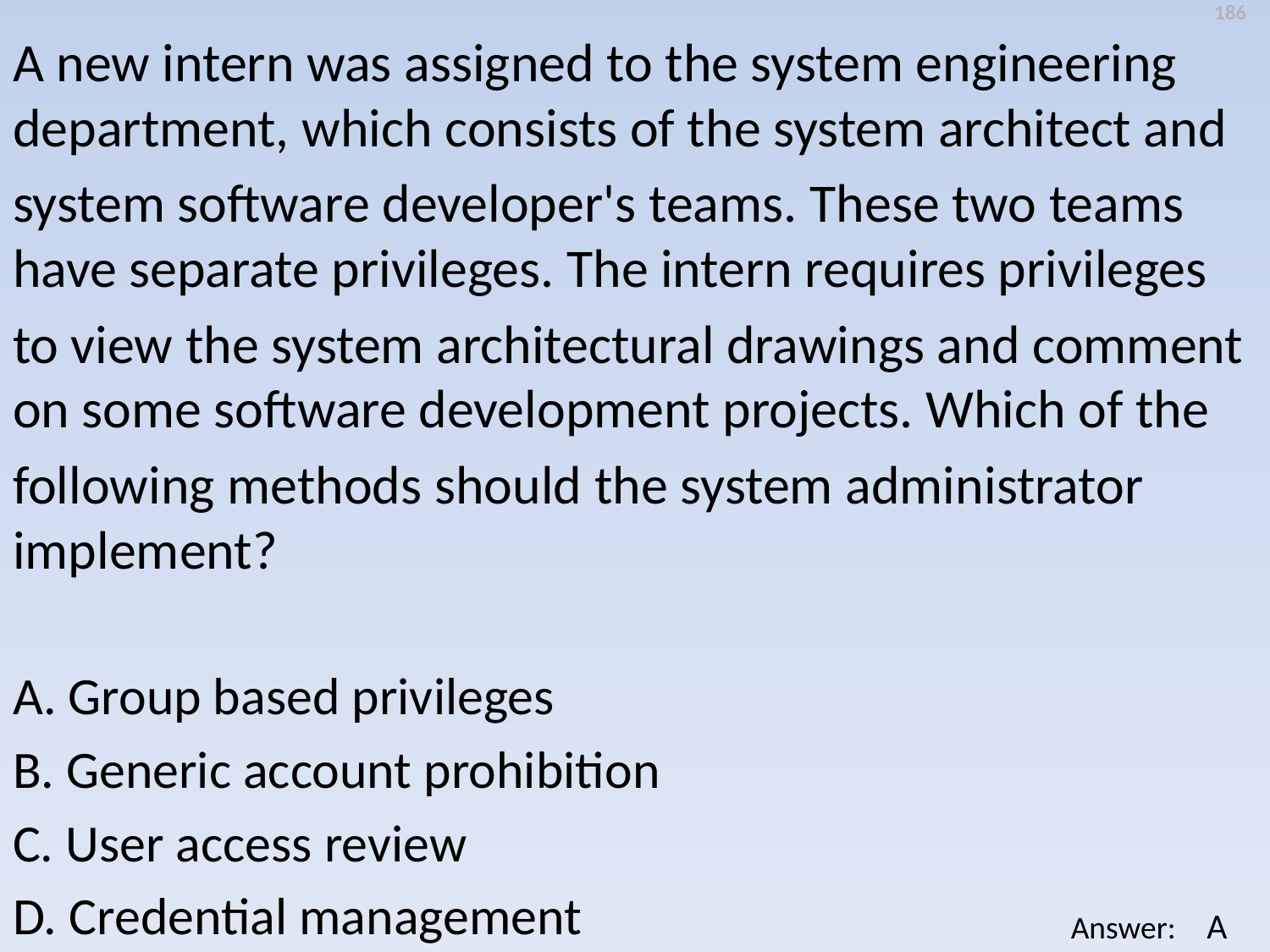

186
A new intern was assigned to the system engineering department, which consists of the system architect and
system software developer's teams. These two teams have separate privileges. The intern requires privileges
to view the system architectural drawings and comment on some software development projects. Which of the
following methods should the system administrator implement?
A. Group based privileges
B. Generic account prohibition
C. User access review
D. Credential management
A